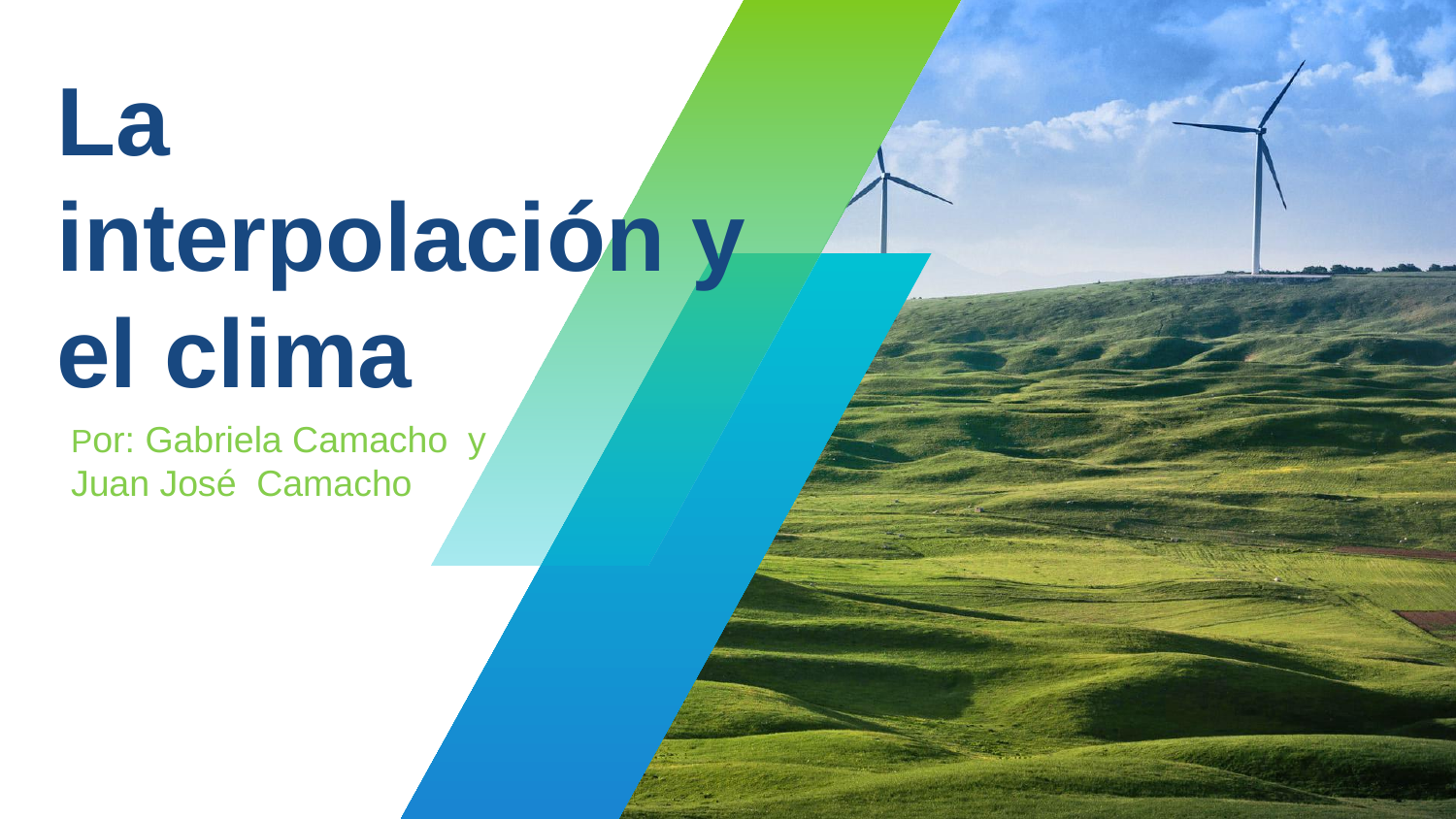

# La interpolación y el clima
Por: Gabriela Camacho  y Juan José  Camacho